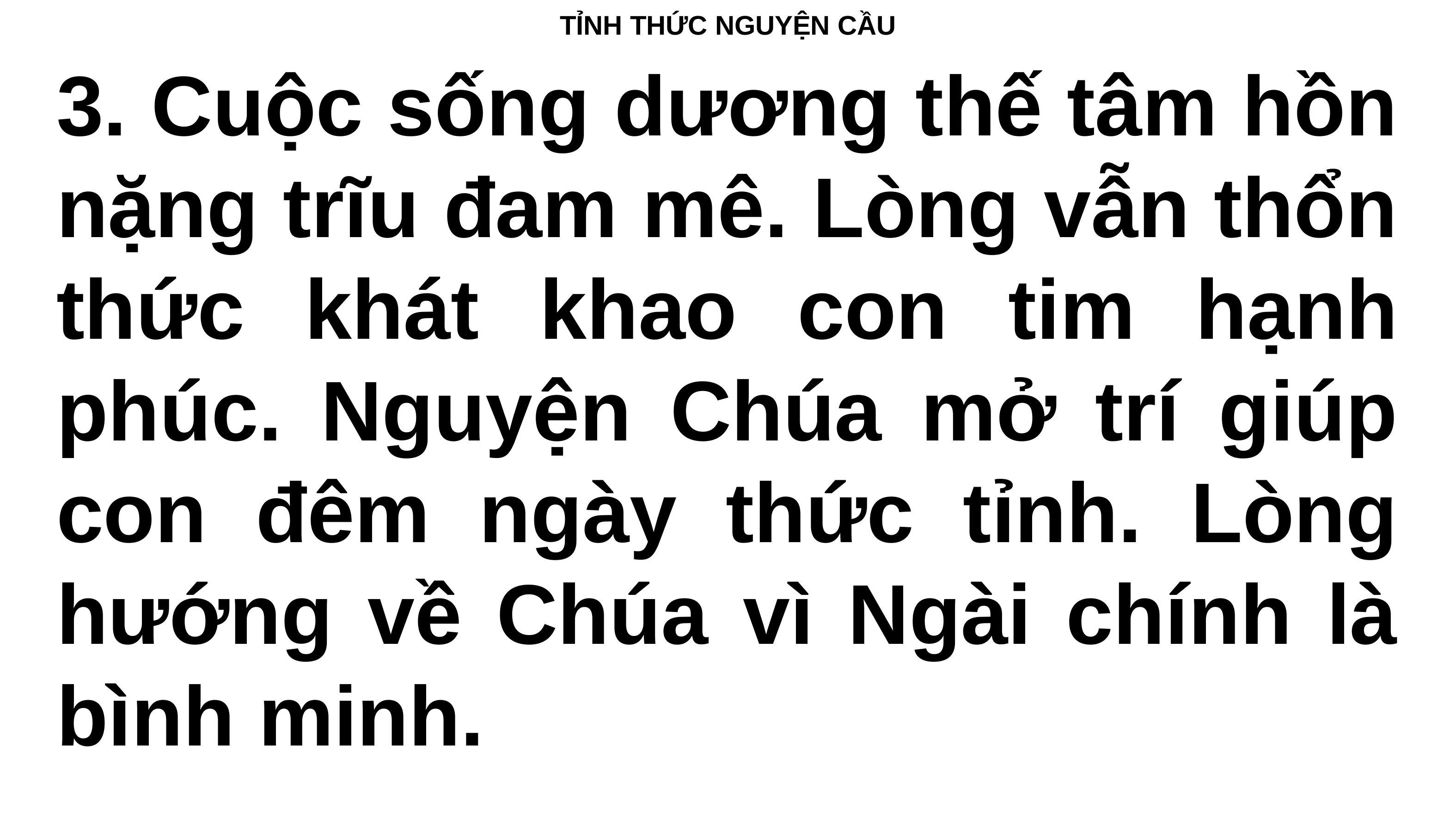

TỈNH THỨC NGUYỆN CẦU
3. Cuộc sống dương thế tâm hồn nặng trĩu đam mê. Lòng vẫn thổn thức khát khao con tim hạnh phúc. Nguyện Chúa mở trí giúp con đêm ngày thức tỉnh. Lòng hướng về Chúa vì Ngài chính là bình minh.